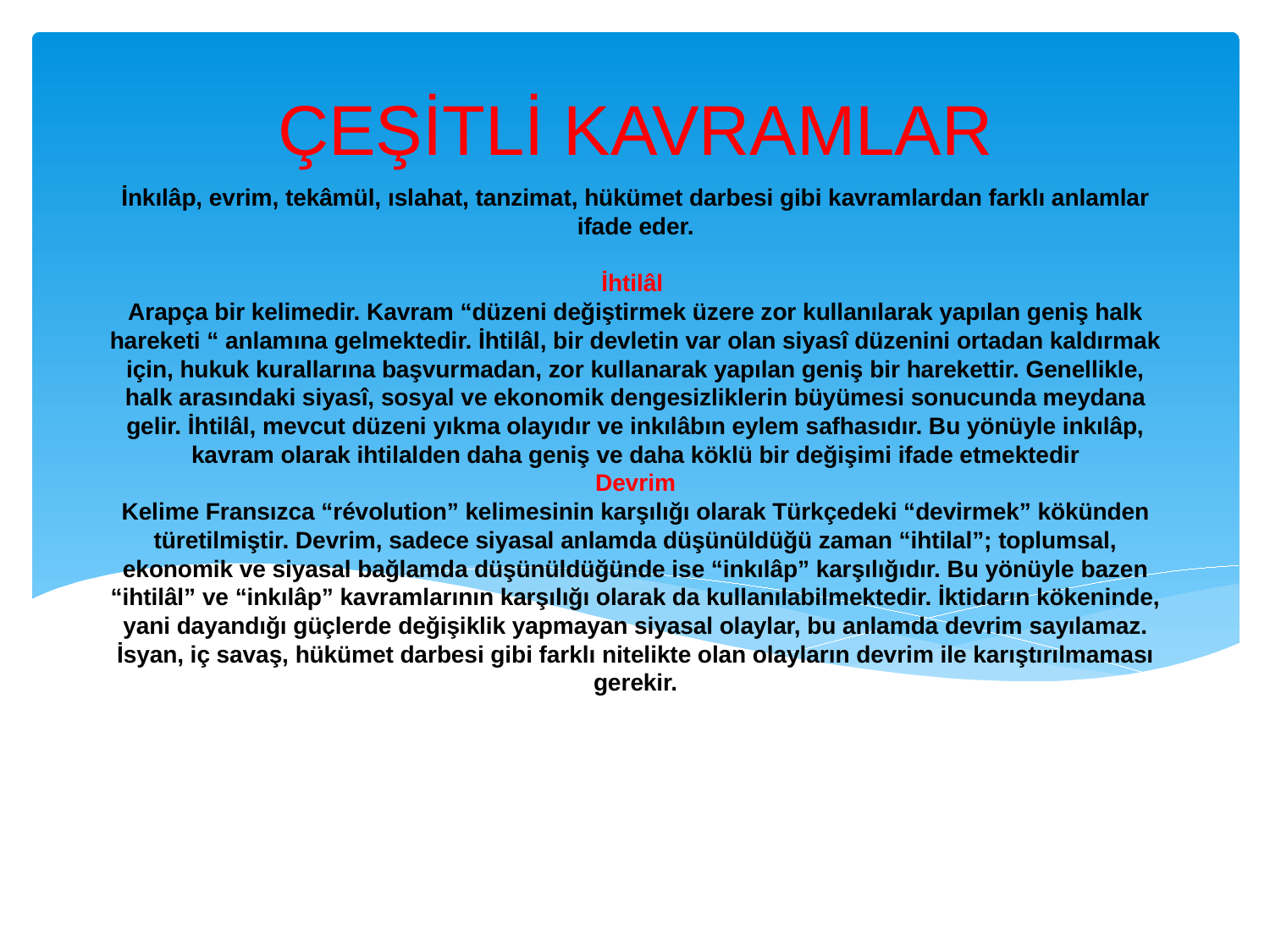

ÇEŞİTLİ KAVRAMLAR
# İnkılâp, evrim, tekâmül, ıslahat, tanzimat, hükümet darbesi gibi kavramlardan farklı anlamlar ifade eder. İhtilâl Arapça bir kelimedir. Kavram “düzeni değiştirmek üzere zor kullanılarak yapılan geniş halk hareketi “ anlamına gelmektedir. İhtilâl, bir devletin var olan siyasî düzenini ortadan kaldırmak için, hukuk kurallarına başvurmadan, zor kullanarak yapılan geniş bir harekettir. Genellikle, halk arasındaki siyasî, sosyal ve ekonomik dengesizliklerin büyümesi sonucunda meydana gelir. İhtilâl, mevcut düzeni yıkma olayıdır ve inkılâbın eylem safhasıdır. Bu yönüyle inkılâp, kavram olarak ihtilalden daha geniş ve daha köklü bir değişimi ifade etmektedir Devrim Kelime Fransızca “révolution” kelimesinin karşılığı olarak Türkçedeki “devirmek” kökünden türetilmiştir. Devrim, sadece siyasal anlamda düşünüldüğü zaman “ihtilal”; toplumsal, ekonomik ve siyasal bağlamda düşünüldüğünde ise “inkılâp” karşılığıdır. Bu yönüyle bazen “ihtilâl” ve “inkılâp” kavramlarının karşılığı olarak da kullanılabilmektedir. İktidarın kökeninde, yani dayandığı güçlerde değişiklik yapmayan siyasal olaylar, bu anlamda devrim sayılamaz. İsyan, iç savaş, hükümet darbesi gibi farklı nitelikte olan olayların devrim ile karıştırılmaması gerekir.